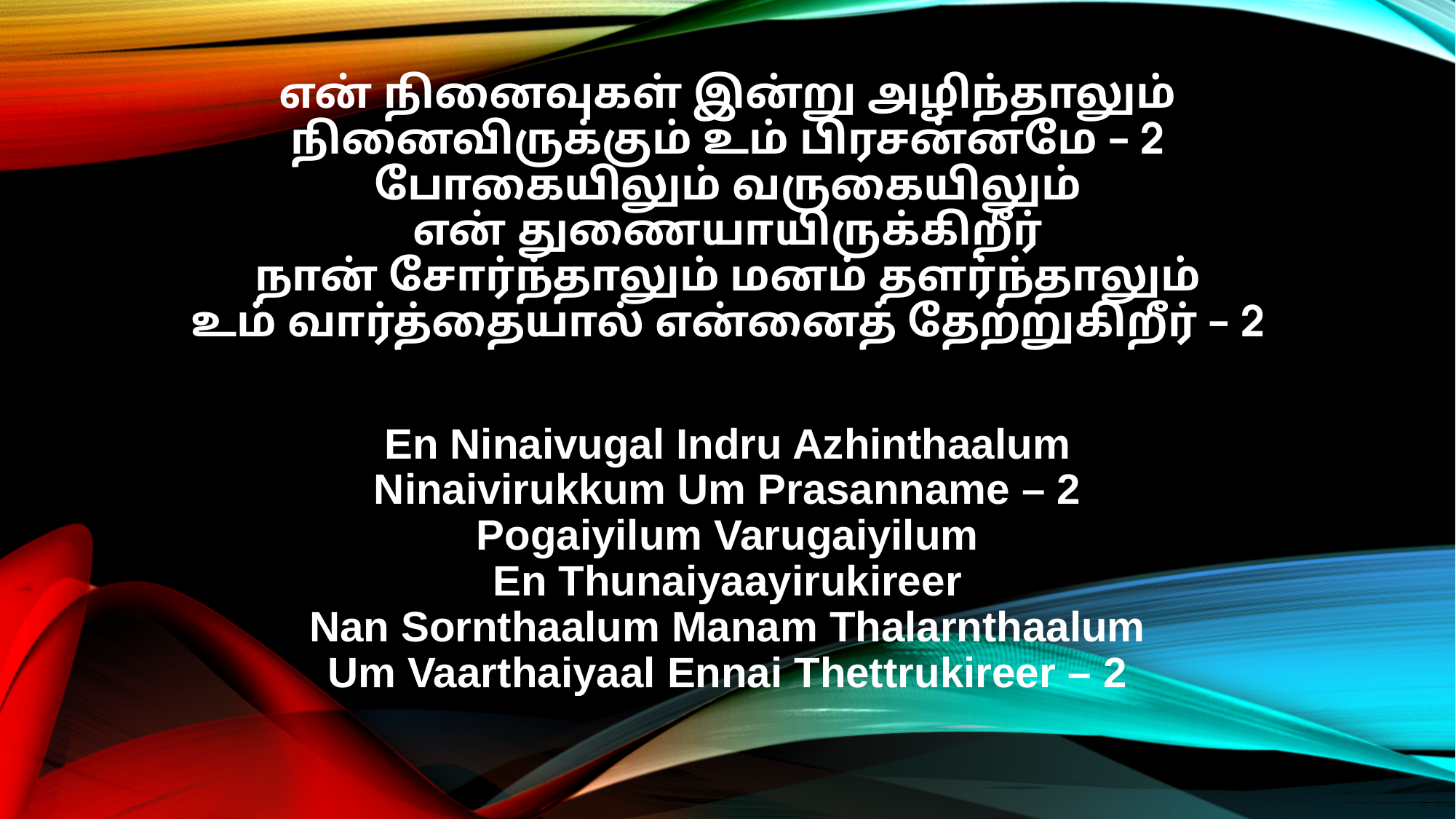

என் நினைவுகள் இன்று அழிந்தாலும்
நினைவிருக்கும் உம் பிரசன்னமே – 2
போகையிலும் வருகையிலும்
என் துணையாயிருக்கிறீர்
நான் சோர்ந்தாலும் மனம் தளர்ந்தாலும்
உம் வார்த்தையால் என்னைத் தேற்றுகிறீர் – 2

En Ninaivugal Indru Azhinthaalum
Ninaivirukkum Um Prasanname – 2
Pogaiyilum Varugaiyilum
En Thunaiyaayirukireer
Nan Sornthaalum Manam Thalarnthaalum
Um Vaarthaiyaal Ennai Thettrukireer – 2